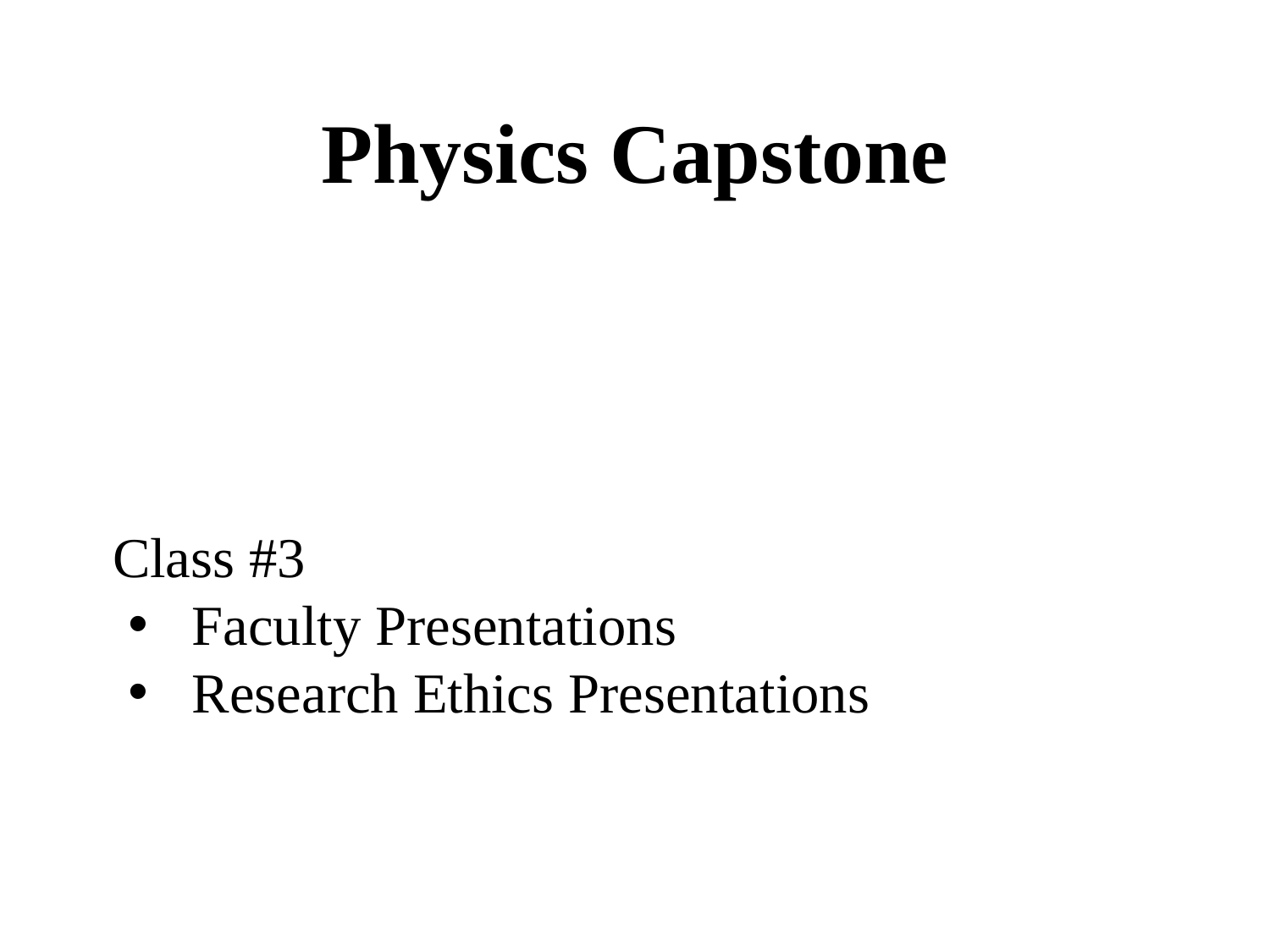

Physics Capstone
Class #3
Faculty Presentations
Research Ethics Presentations